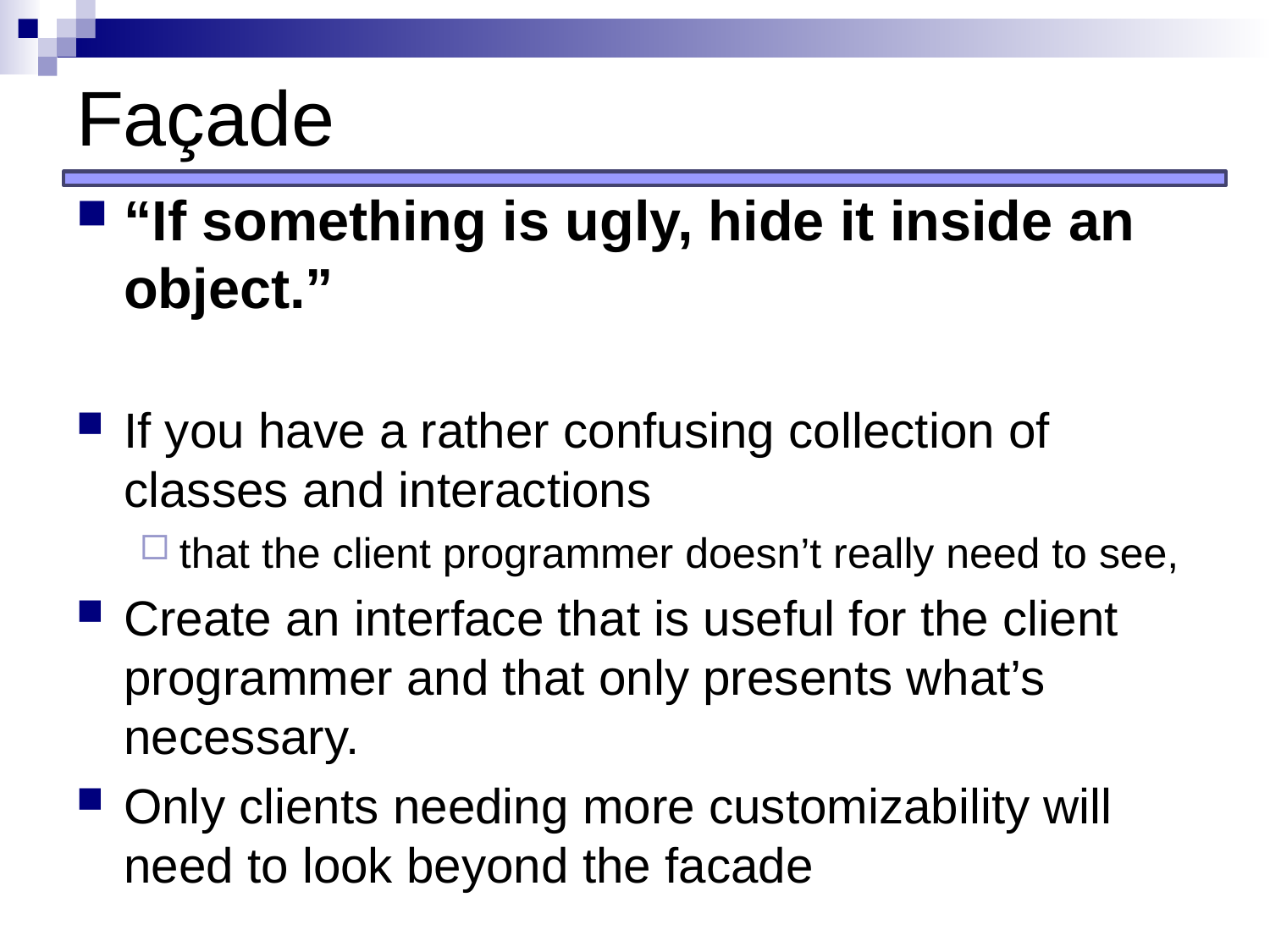

# Façade
“If something is ugly, hide it inside an object.”

If you have a rather confusing collection of classes and interactions
that the client programmer doesn’t really need to see,
Create an interface that is useful for the client programmer and that only presents what’s necessary.
Only clients needing more customizability will need to look beyond the facade